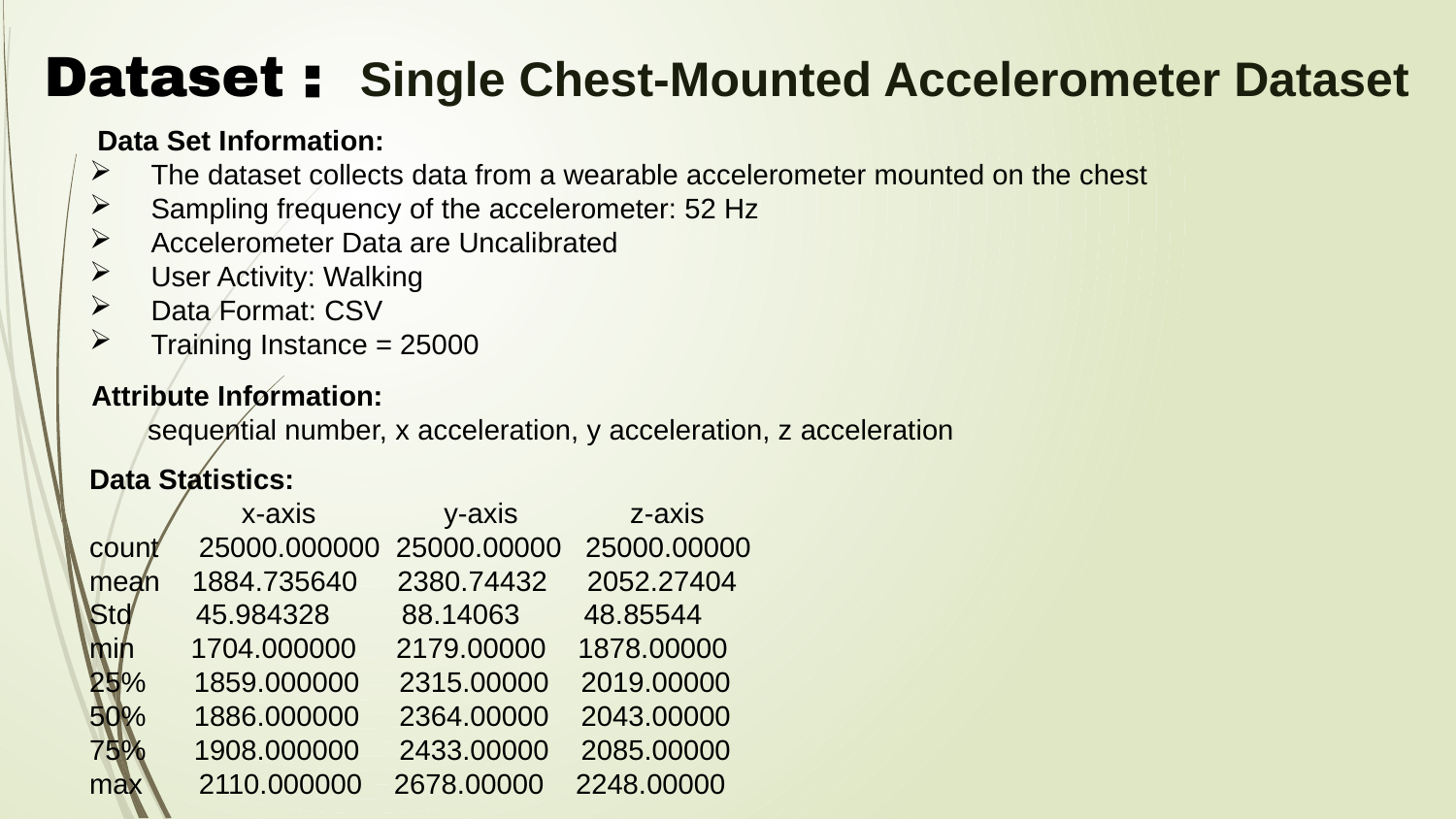

Dataset :  Single Chest-Mounted Accelerometer Dataset
 Data Set Information:
  The dataset collects data from a wearable accelerometer mounted on the chest
  Sampling frequency of the accelerometer: 52 Hz
  Accelerometer Data are Uncalibrated
  User Activity: Walking
  Data Format: CSV
  Training Instance = 25000
Attribute Information:
       sequential number, x acceleration, y acceleration, z acceleration
Data Statistics:
                   x-axis                y-axis              z-axis
count     25000.000000  25000.00000   25000.00000
mean    1884.735640     2380.74432     2052.27404
Std        45.984328         88.14063        48.85544
min       1704.000000     2179.00000    1878.00000
25%      1859.000000     2315.00000    2019.00000
50%      1886.000000     2364.00000    2043.00000
75%      1908.000000     2433.00000    2085.00000
max       2110.000000    2678.00000    2248.00000